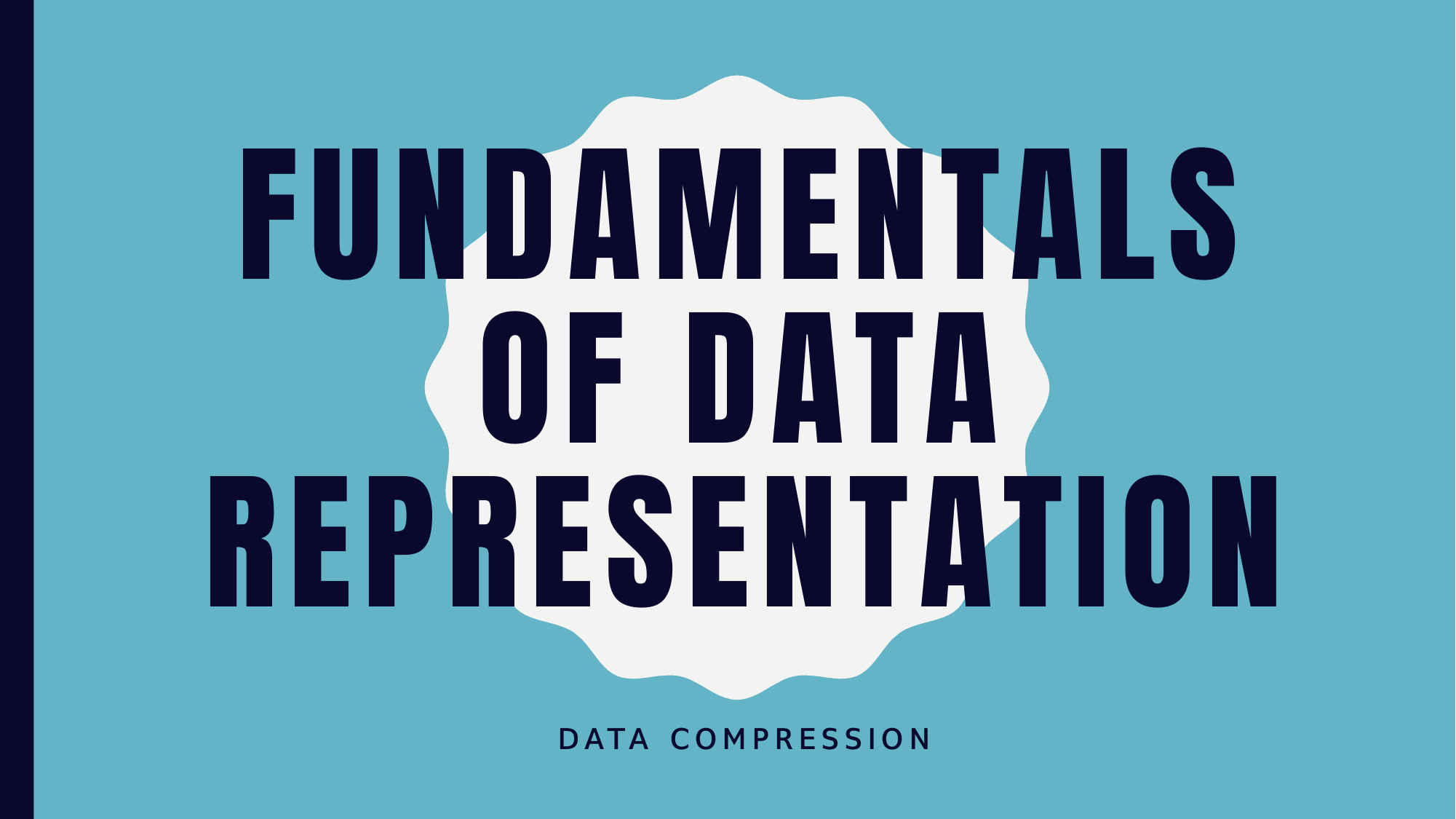

# Fundamentals of Data Representation
Data Compression